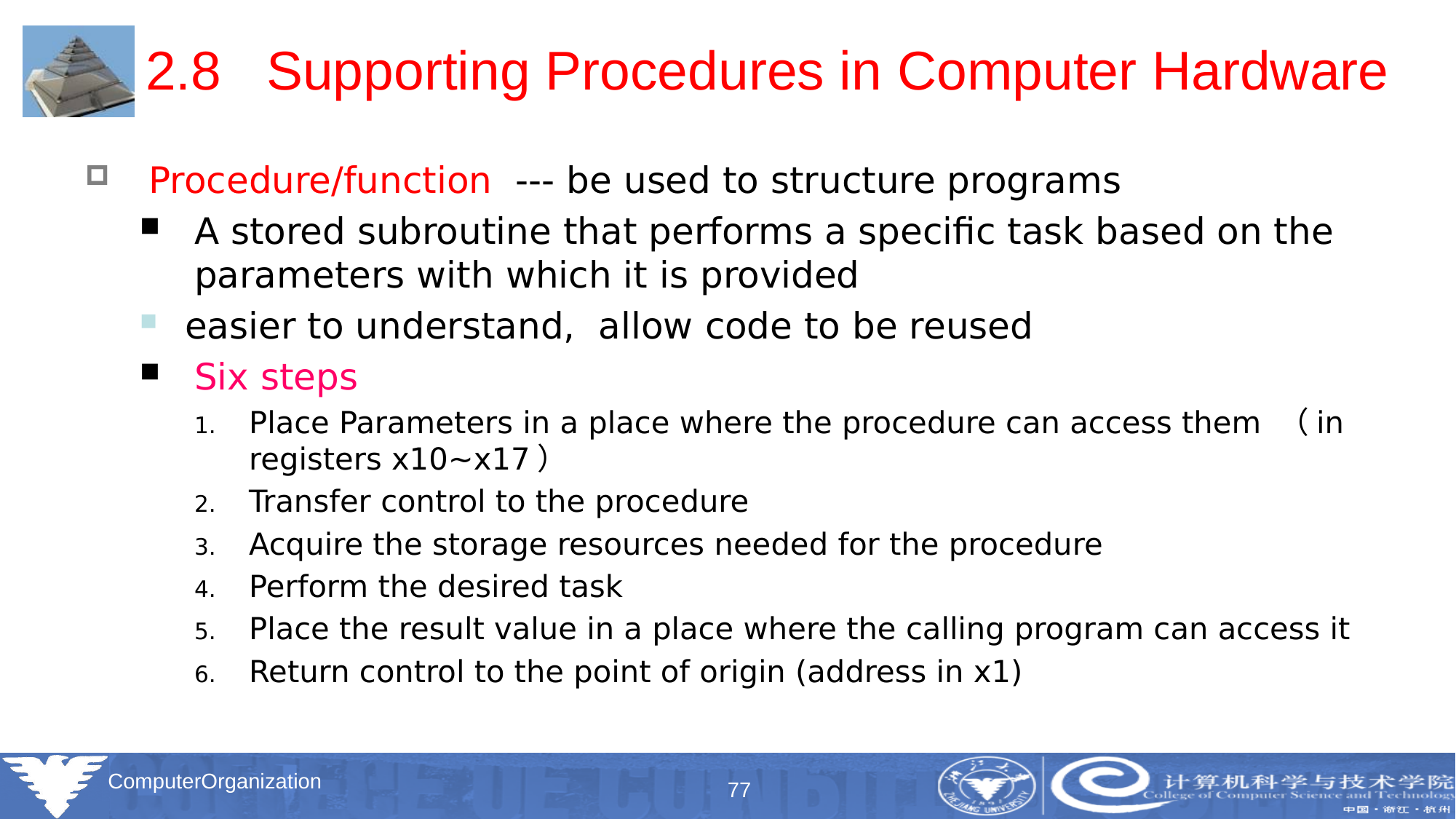

# 2.8   Supporting Procedures in Computer Hardware
Procedure/function  --- be used to structure programs
A stored subroutine that performs a specific task based on the parameters with which it is provided
easier to understand,  allow code to be reused
Six steps
Place Parameters in a place where the procedure can access them （in registers x10~x17）
Transfer control to the procedure
Acquire the storage resources needed for the procedure
Perform the desired task
Place the result value in a place where the calling program can access it
Return control to the point of origin (address in x1)